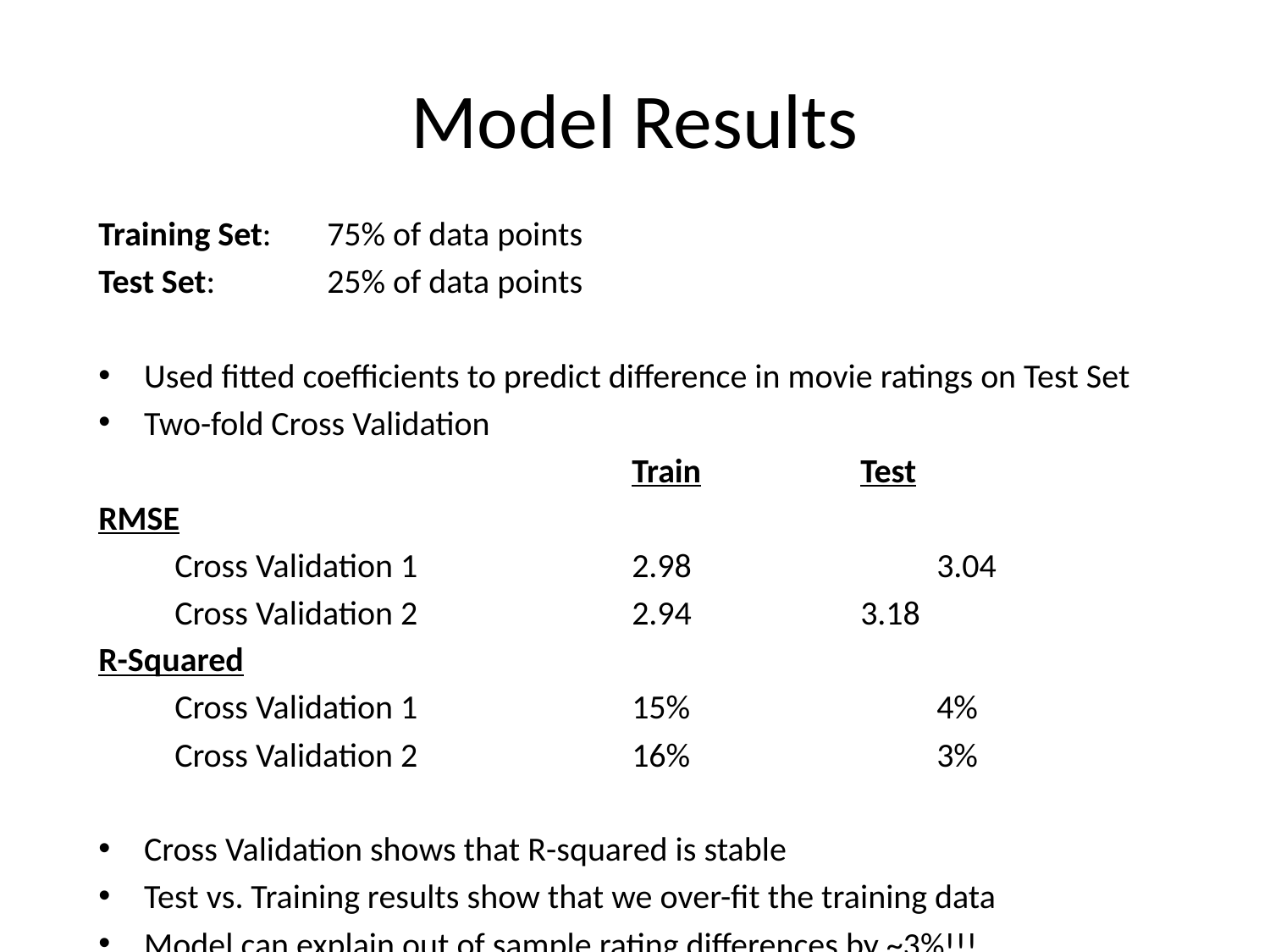

# Model Results
Training Set: 	75% of data points
Test Set: 		25% of data points

Used fitted coefficients to predict difference in movie ratings on Test Set
Two-fold Cross Validation
         							Train			Test
RMSE
	Cross Validation 1			2.98				3.04
   	Cross Validation 2			2.94 			3.18
R-Squared
	Cross Validation 1			15%				4%
 	Cross Validation 2			16%				3%

Cross Validation shows that R-squared is stable
Test vs. Training results show that we over-fit the training data
Model can explain out of sample rating differences by ~3%!!!